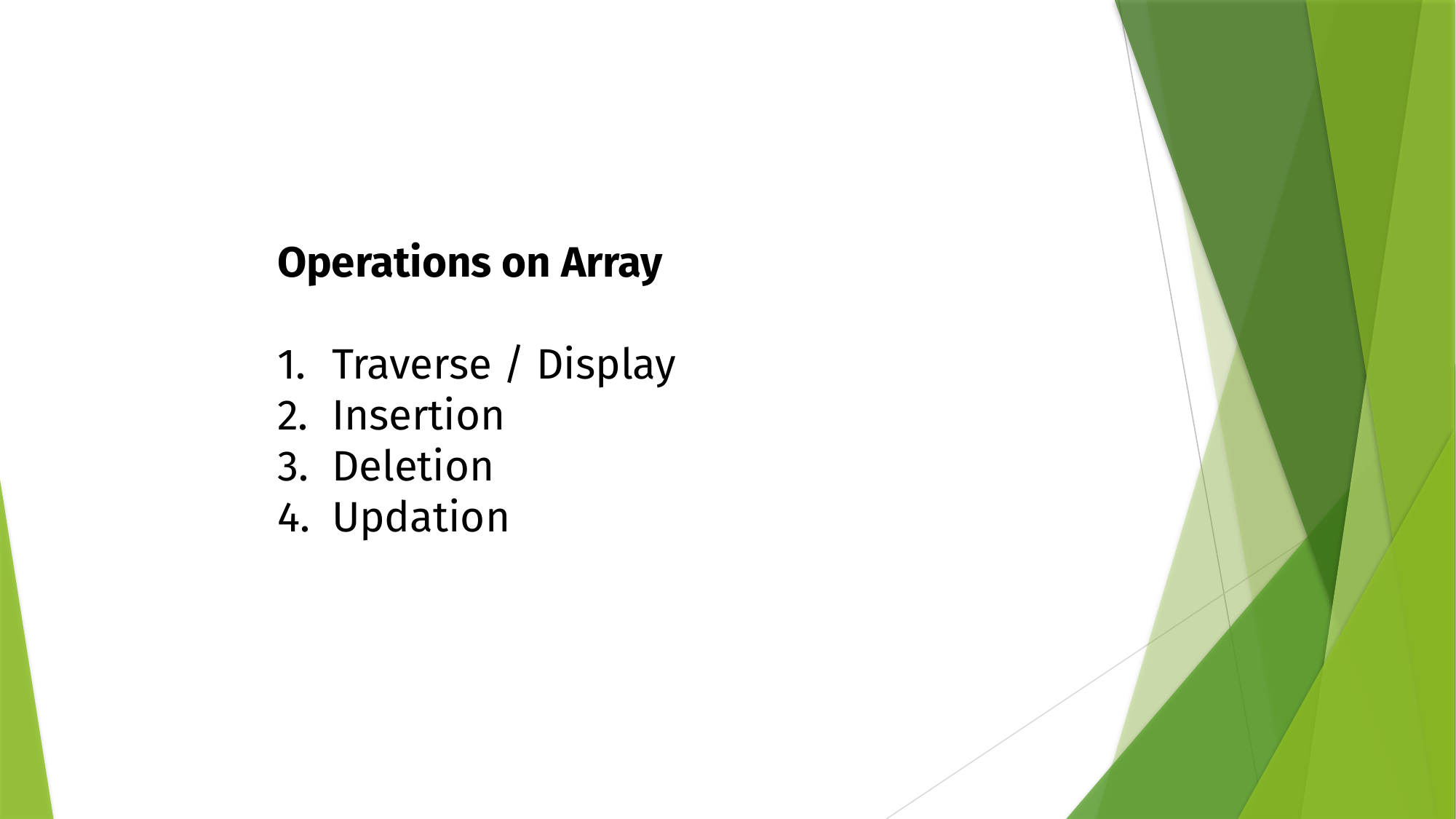

Operations on Array

Traverse / Display
Insertion
Deletion
Updation